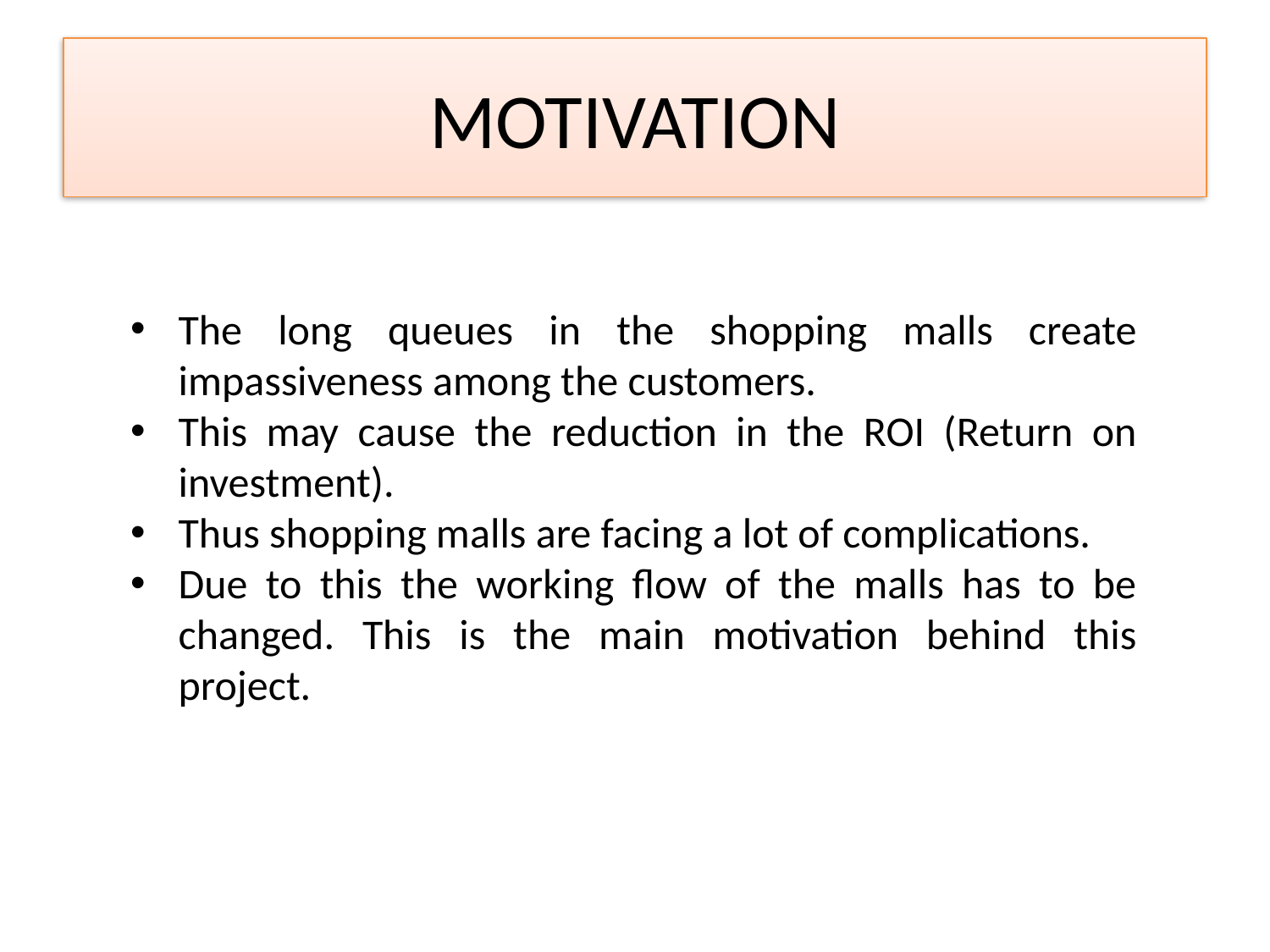

# MOTIVATION

The long queues in the shopping malls create impassiveness among the customers.
This may cause the reduction in the ROI (Return on investment).
Thus shopping malls are facing a lot of complications.
Due to this the working flow of the malls has to be changed. This is the main motivation behind this project.